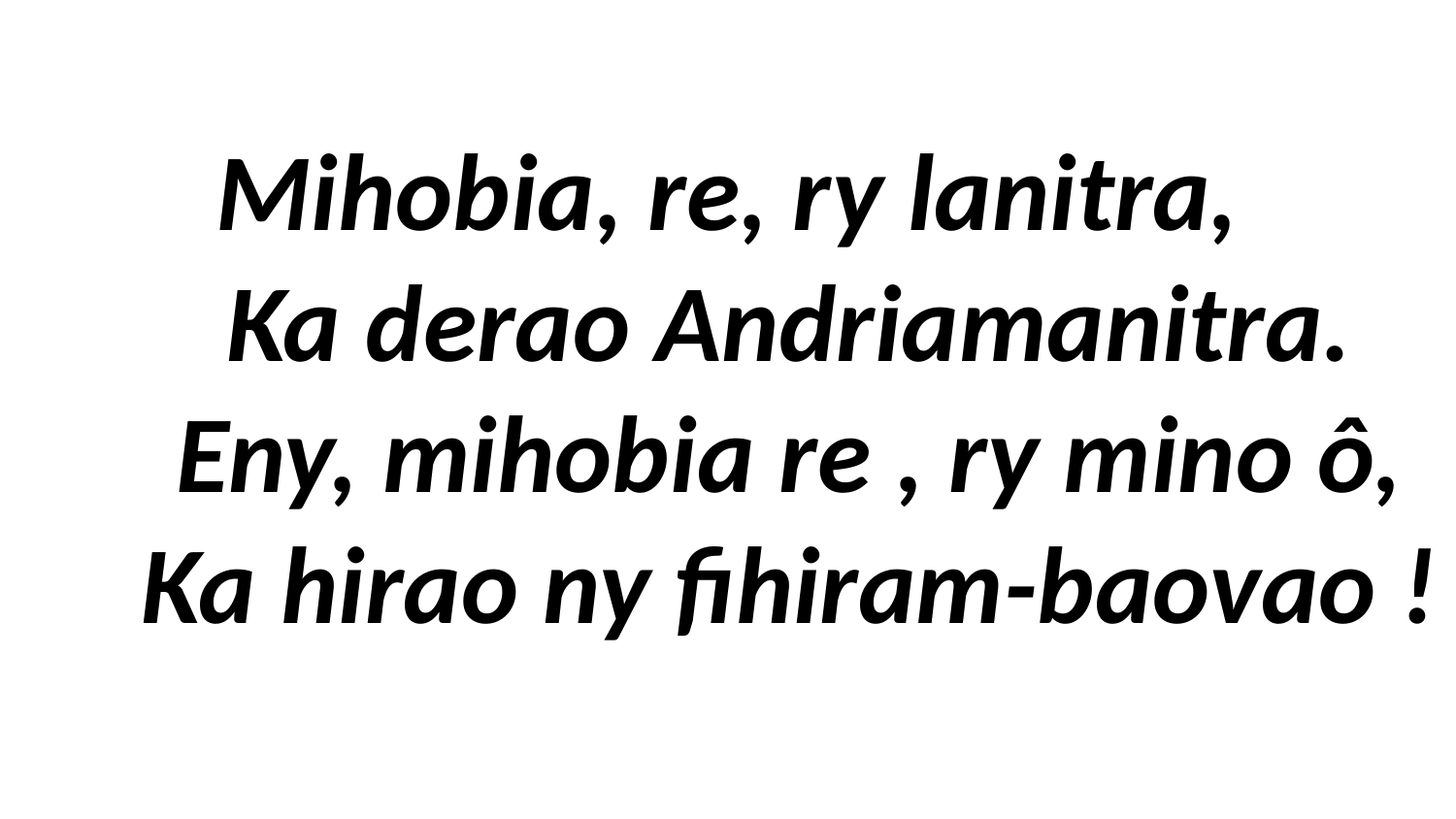

# Mihobia, re, ry lanitra, Ka derao Andriamanitra. Eny, mihobia re , ry mino ô, Ka hirao ny fihiram-baovao !